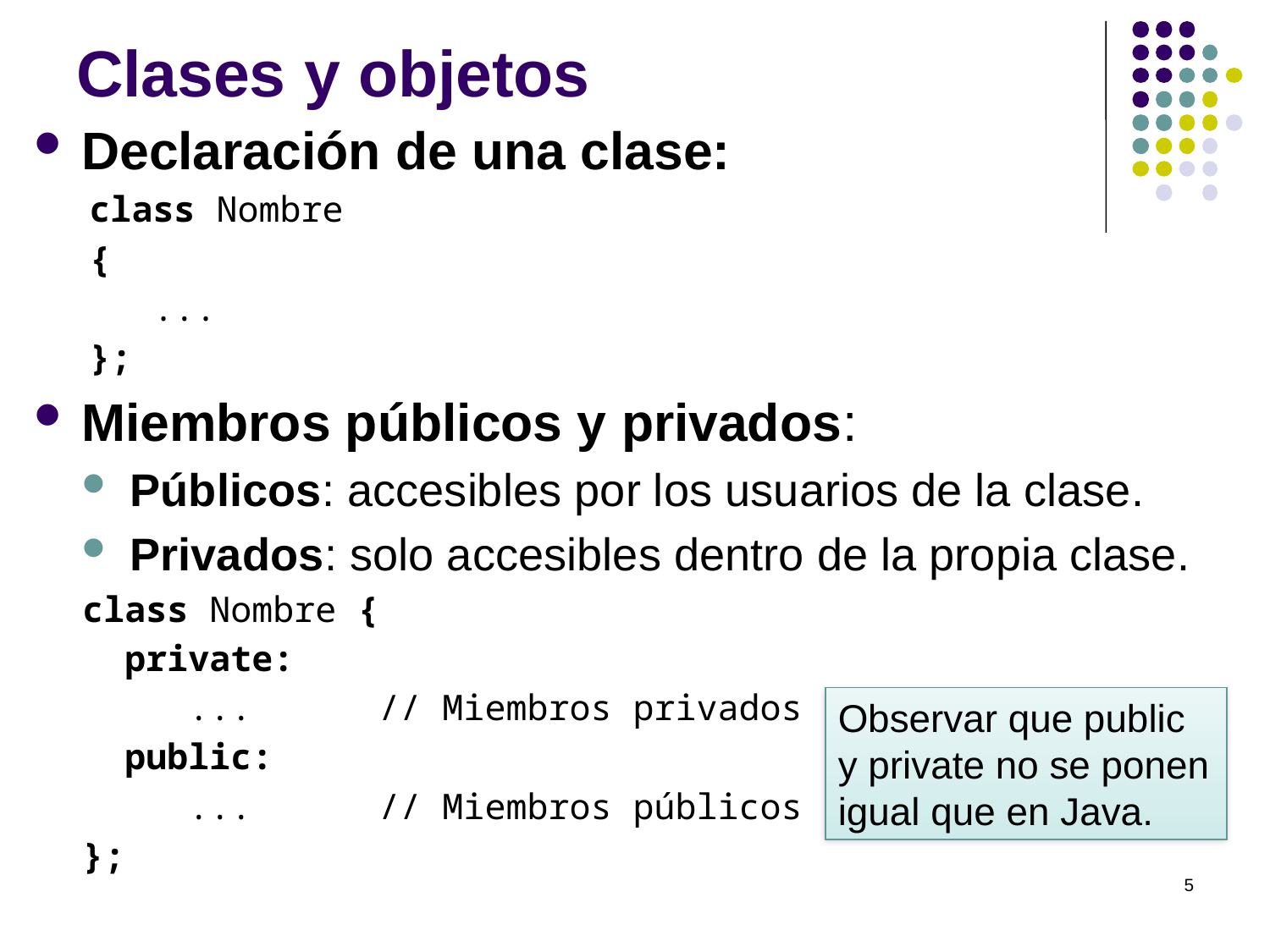

# Clases y objetos
Declaración de una clase:
class Nombre
{
   ...
};
Miembros públicos y privados:
Públicos: accesibles por los usuarios de la clase.
Privados: solo accesibles dentro de la propia clase.
class Nombre {
  private:
     ...      // Miembros privados
  public:
     ...      // Miembros públicos
};
Observar que public y private no se ponen igual que en Java.
5